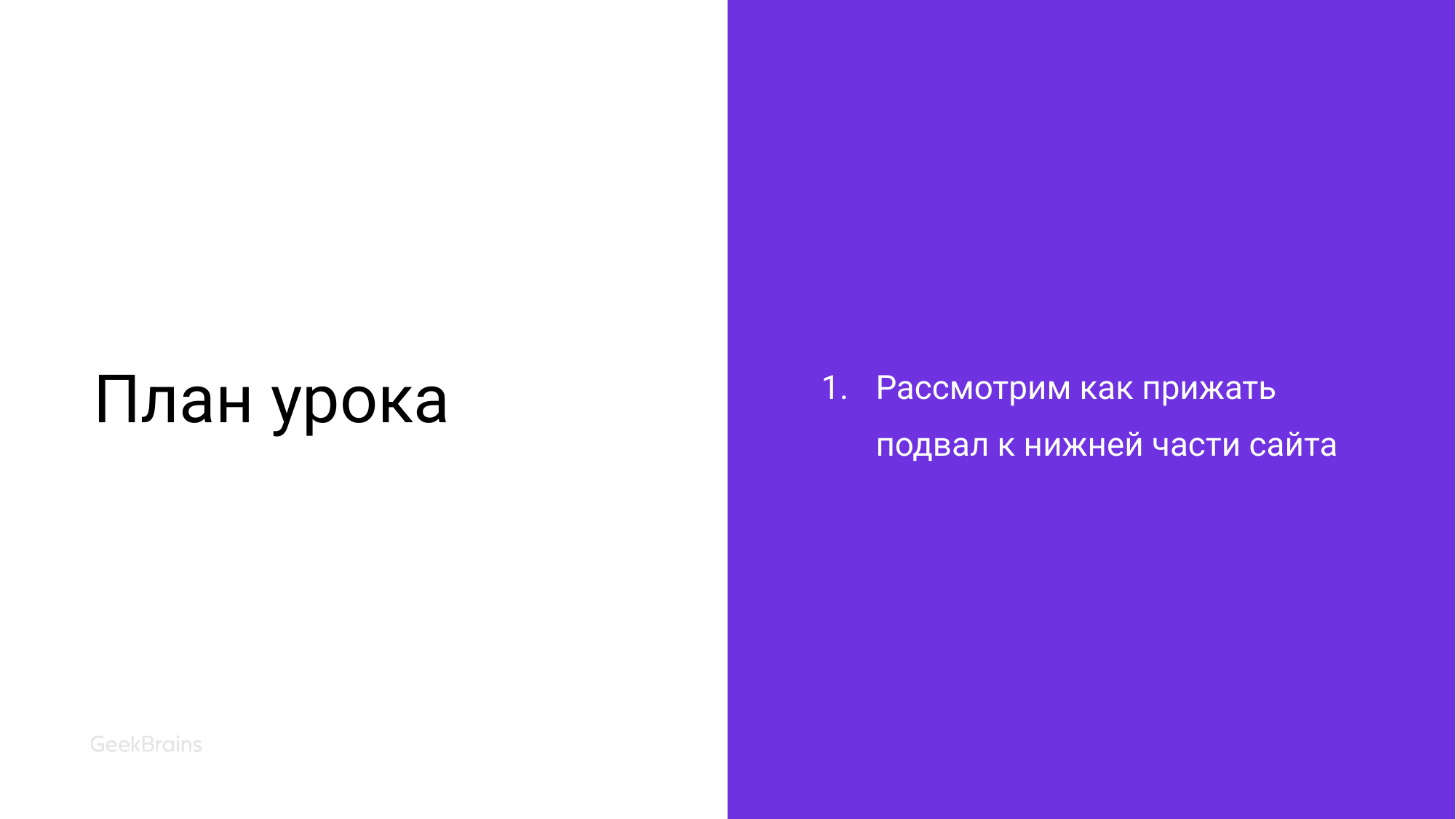

# План урока
Рассмотрим как прижать подвал к нижней части сайта